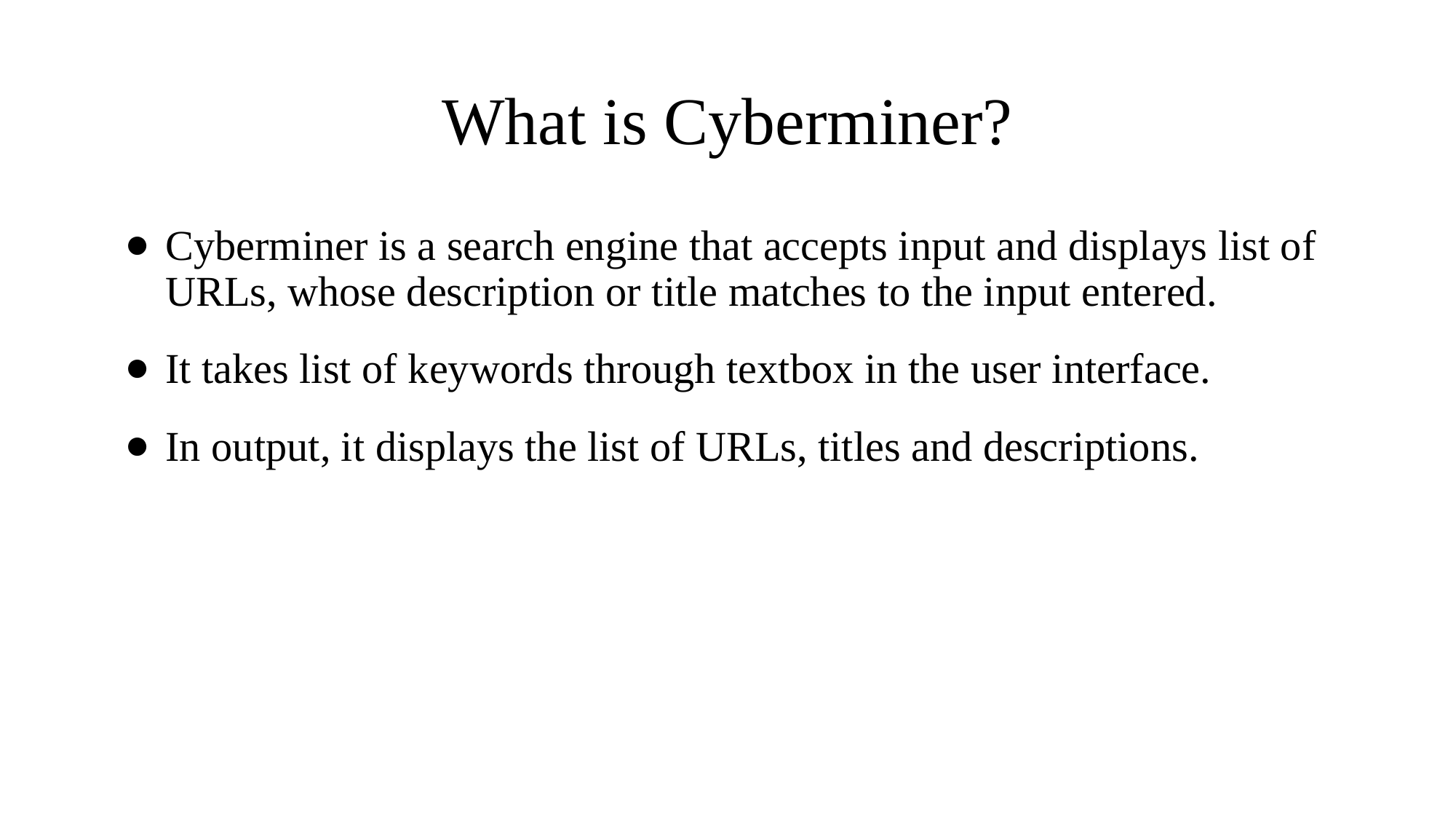

# What is Cyberminer?
Cyberminer is a search engine that accepts input and displays list of URLs, whose description or title matches to the input entered.

It takes list of keywords through textbox in the user interface.

In output, it displays the list of URLs, titles and descriptions.